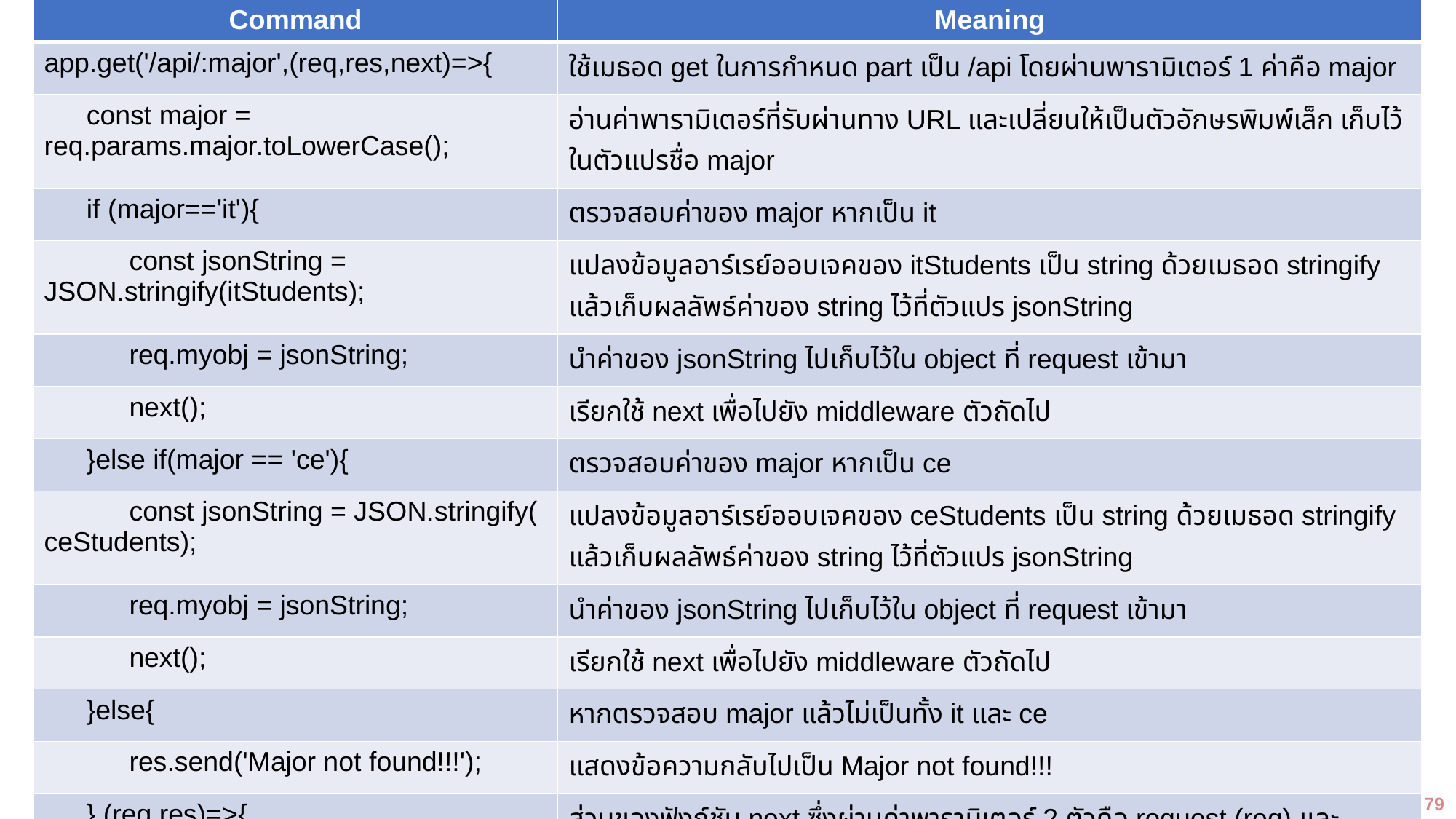

| Command | Meaning |
| --- | --- |
| app.get('/api/:major',(req,res,next)=>{ | ใช้เมธอด get ในการกำหนด part เป็น /api โดยผ่านพารามิเตอร์ 1 ค่าคือ major |
| const major = req.params.major.toLowerCase(); | อ่านค่าพารามิเตอร์ที่รับผ่านทาง URL และเปลี่ยนให้เป็นตัวอักษรพิมพ์เล็ก เก็บไว้ในตัวแปรชื่อ major |
| if (major=='it'){ | ตรวจสอบค่าของ major หากเป็น it |
| const jsonString = JSON.stringify(itStudents); | แปลงข้อมูลอาร์เรย์ออบเจคของ itStudents เป็น string ด้วยเมธอด stringify แล้วเก็บผลลัพธ์ค่าของ string ไว้ที่ตัวแปร jsonString |
| req.myobj = jsonString; | นำค่าของ jsonString ไปเก็บไว้ใน object ที่ request เข้ามา |
| next(); | เรียกใช้ next เพื่อไปยัง middleware ตัวถัดไป |
| }else if(major == 'ce'){ | ตรวจสอบค่าของ major หากเป็น ce |
| const jsonString = JSON.stringify(ceStudents); | แปลงข้อมูลอาร์เรย์ออบเจคของ ceStudents เป็น string ด้วยเมธอด stringify แล้วเก็บผลลัพธ์ค่าของ string ไว้ที่ตัวแปร jsonString |
| req.myobj = jsonString; | นำค่าของ jsonString ไปเก็บไว้ใน object ที่ request เข้ามา |
| next(); | เรียกใช้ next เพื่อไปยัง middleware ตัวถัดไป |
| }else{ | หากตรวจสอบ major แล้วไม่เป็นทั้ง it และ ce |
| res.send('Major not found!!!'); | แสดงข้อความกลับไปเป็น Major not found!!! |
| },(req,res)=>{ | ส่วนของฟังก์ชัน next ซึ่งผ่านค่าพารามิเตอร์ 2 ตัวคือ request (req) และ response (res) |
| req.myobj += ' End of Data'; | ต่อข้อความว่า End of Data ไปยังท้ายข้อความ req.myobj |
| res.send(req.myobj); | ส่งข้อความที่เก็บอยู่ใน req.myobj กลับ |
| }); |  |
79